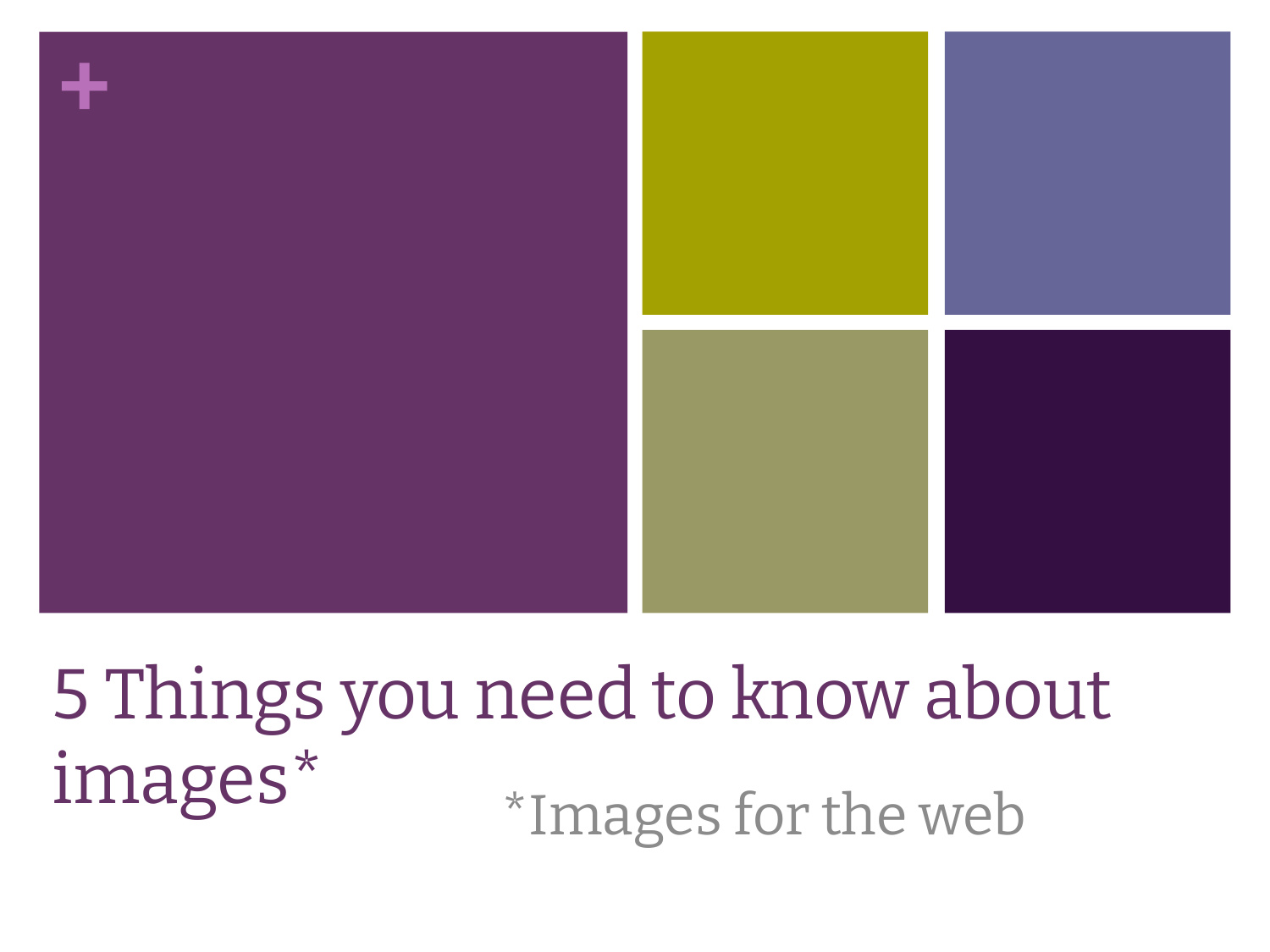

# 5 Things you need to know about images*
*Images for the web